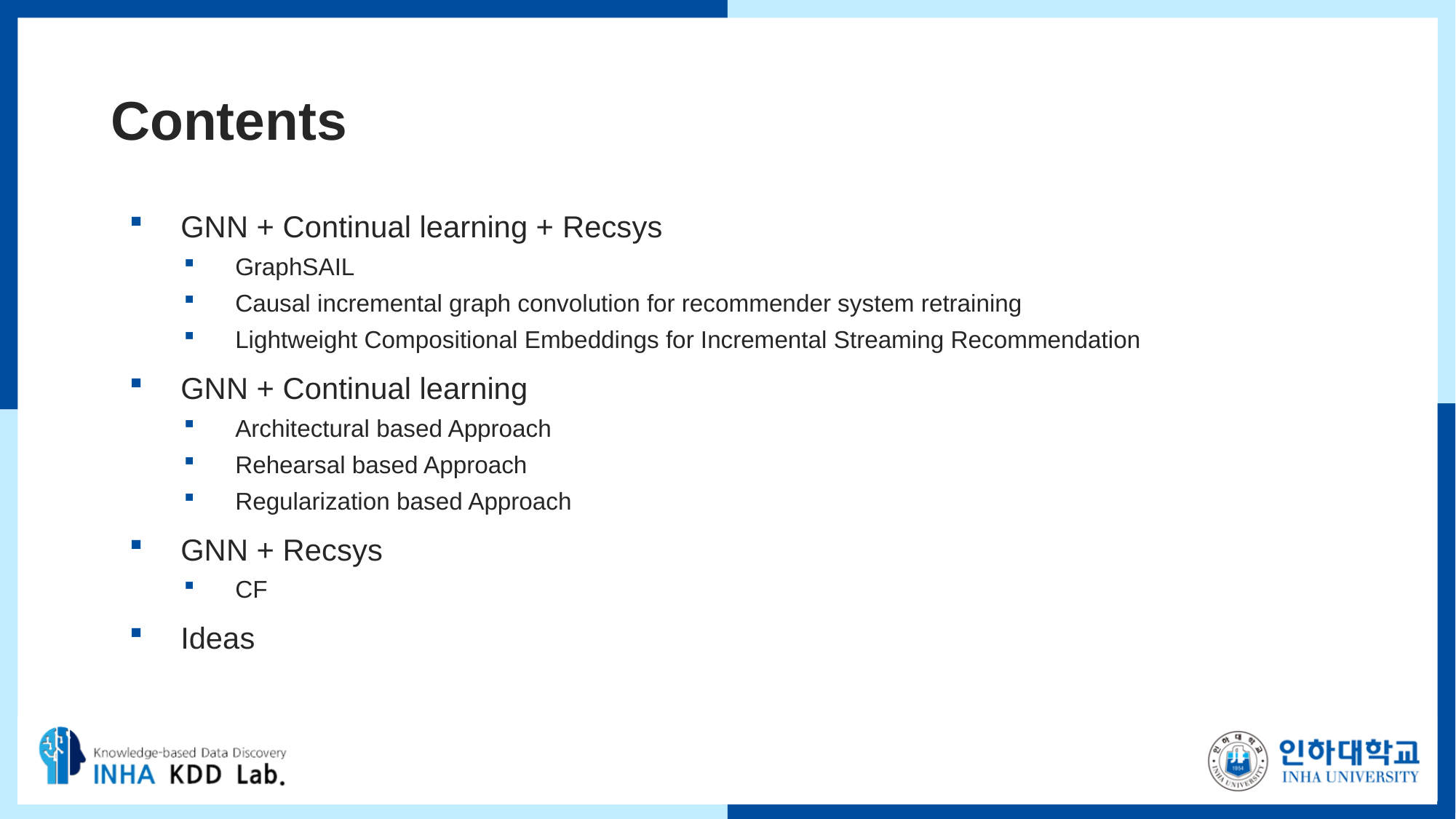

# Contents
GNN + Continual learning + Recsys
GraphSAIL
Causal incremental graph convolution for recommender system retraining
Lightweight Compositional Embeddings for Incremental Streaming Recommendation
GNN + Continual learning
Architectural based Approach
Rehearsal based Approach
Regularization based Approach
GNN + Recsys
CF
Ideas
2